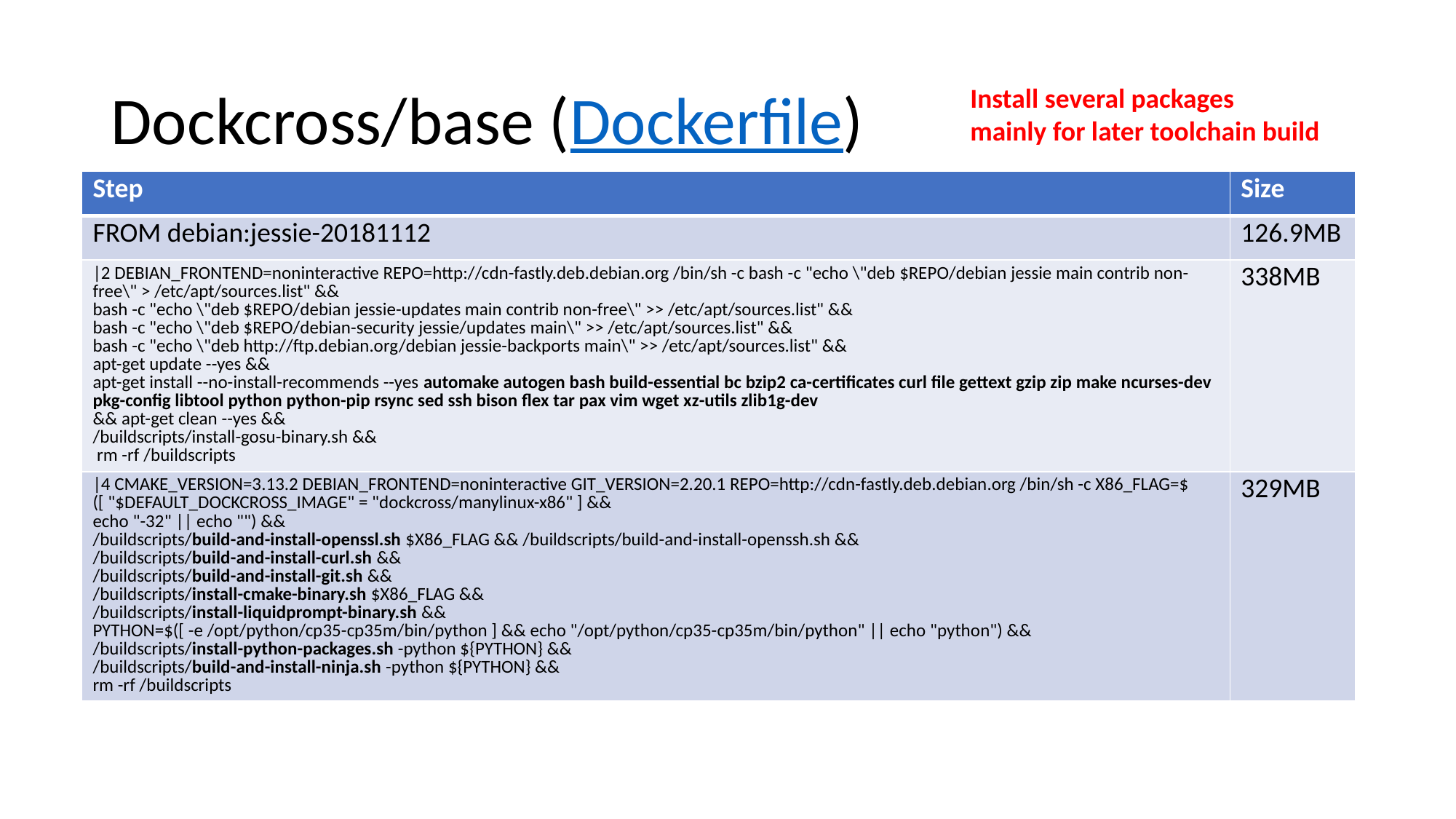

# Dockcross/base (Dockerfile)
Install several packages
mainly for later toolchain build
| Step | Size |
| --- | --- |
| FROM debian:jessie-20181112 | 126.9MB |
| |2 DEBIAN\_FRONTEND=noninteractive REPO=http://cdn-fastly.deb.debian.org /bin/sh -c bash -c "echo \"deb $REPO/debian jessie main contrib non-free\" > /etc/apt/sources.list" && bash -c "echo \"deb $REPO/debian jessie-updates main contrib non-free\" >> /etc/apt/sources.list" && bash -c "echo \"deb $REPO/debian-security jessie/updates main\" >> /etc/apt/sources.list" && bash -c "echo \"deb http://ftp.debian.org/debian jessie-backports main\" >> /etc/apt/sources.list" && apt-get update --yes && apt-get install --no-install-recommends --yes automake autogen bash build-essential bc bzip2 ca-certificates curl file gettext gzip zip make ncurses-dev pkg-config libtool python python-pip rsync sed ssh bison flex tar pax vim wget xz-utils zlib1g-dev && apt-get clean --yes && /buildscripts/install-gosu-binary.sh && rm -rf /buildscripts | 338MB |
| |4 CMAKE\_VERSION=3.13.2 DEBIAN\_FRONTEND=noninteractive GIT\_VERSION=2.20.1 REPO=http://cdn-fastly.deb.debian.org /bin/sh -c X86\_FLAG=$([ "$DEFAULT\_DOCKCROSS\_IMAGE" = "dockcross/manylinux-x86" ] && echo "-32" || echo "") && /buildscripts/build-and-install-openssl.sh $X86\_FLAG && /buildscripts/build-and-install-openssh.sh && /buildscripts/build-and-install-curl.sh && /buildscripts/build-and-install-git.sh && /buildscripts/install-cmake-binary.sh $X86\_FLAG && /buildscripts/install-liquidprompt-binary.sh && PYTHON=$([ -e /opt/python/cp35-cp35m/bin/python ] && echo "/opt/python/cp35-cp35m/bin/python" || echo "python") && /buildscripts/install-python-packages.sh -python ${PYTHON} && /buildscripts/build-and-install-ninja.sh -python ${PYTHON} && rm -rf /buildscripts | 329MB |